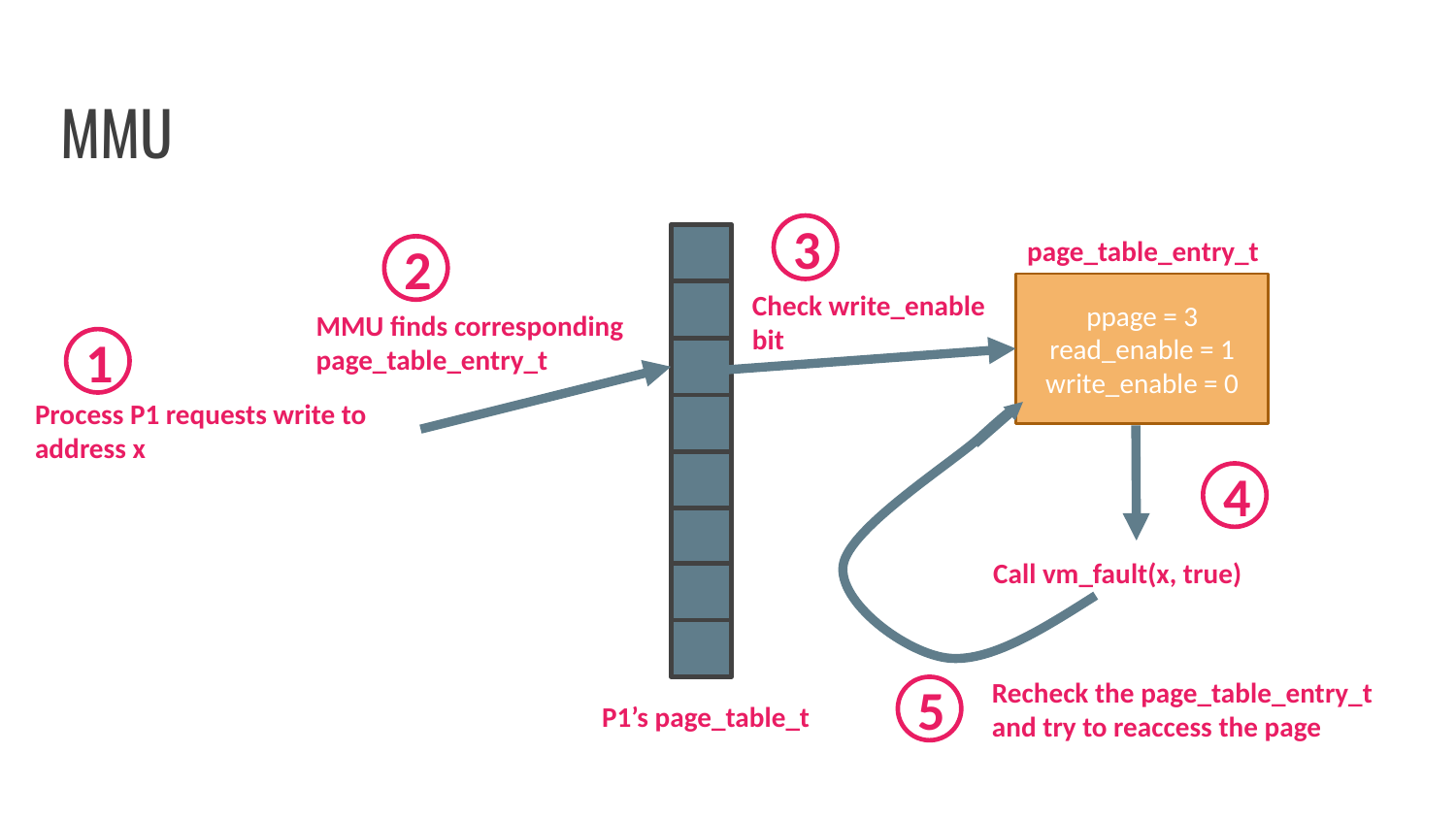

# MMU
3

page_table_entry_t
2
ppage = 3
read_enable = 1
write_enable = 0
Check write_enable
bit
MMU finds corresponding
page_table_entry_t
1
Process P1 requests write to
address x

4
Call vm_fault(x, true)
Recheck the page_table_entry_t
and try to reaccess the page
5
P1’s page_table_t